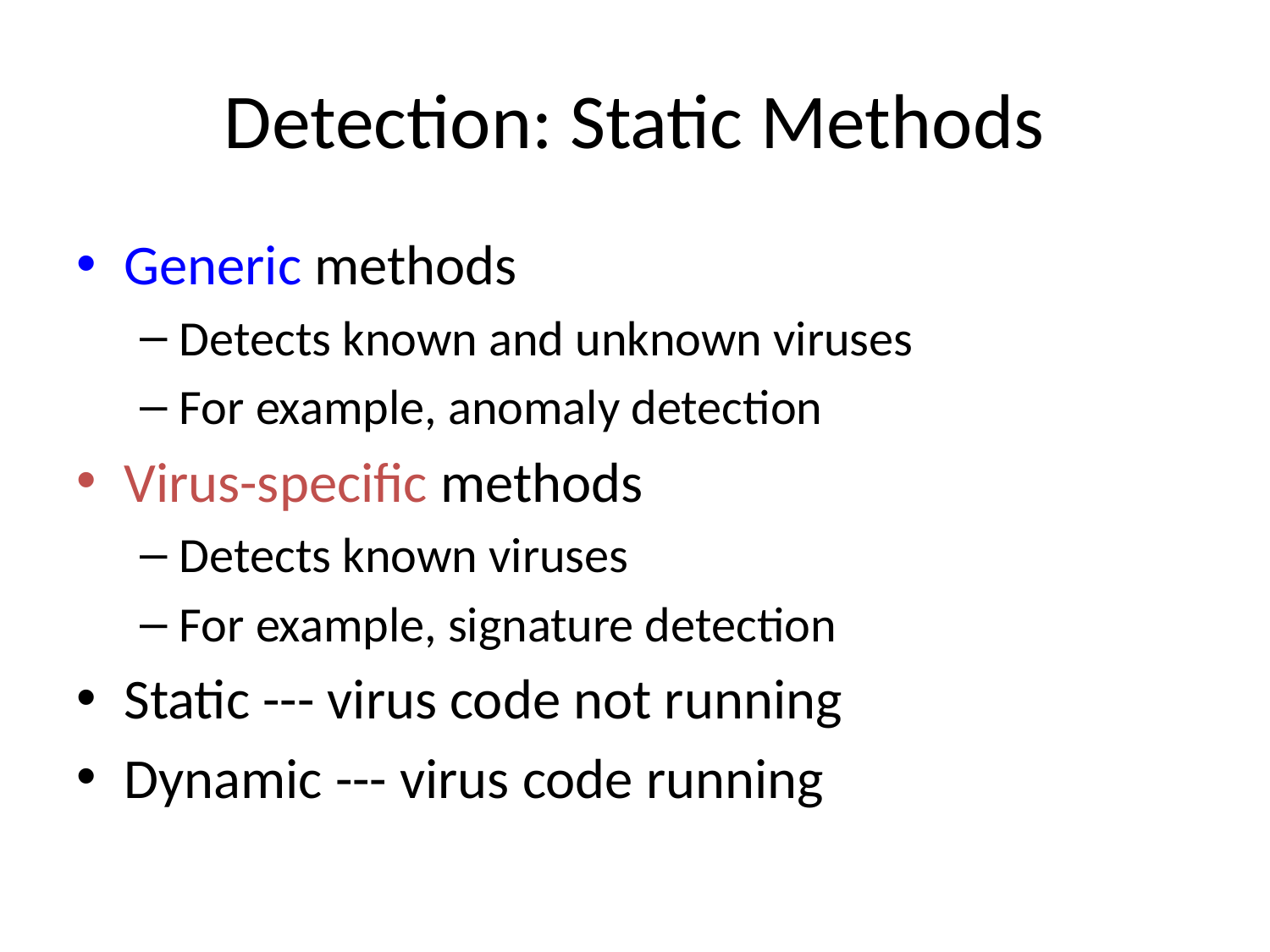

# Detection: Static Methods
Generic methods
Detects known and unknown viruses
For example, anomaly detection
Virus-specific methods
Detects known viruses
For example, signature detection
Static --- virus code not running
Dynamic --- virus code running